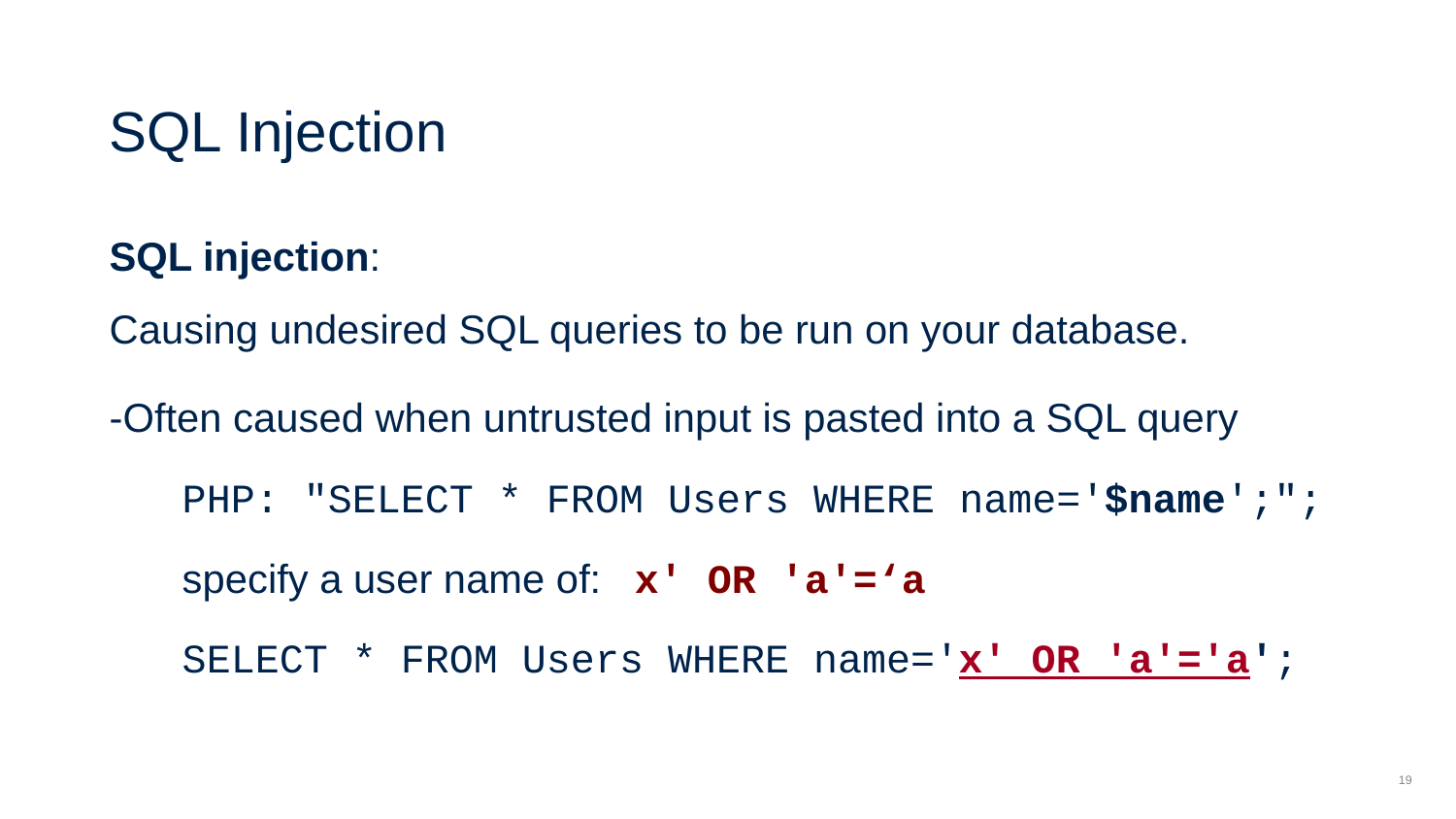

SQL Injection
SQL injection:
Causing undesired SQL queries to be run on your database.
-Often caused when untrusted input is pasted into a SQL query
PHP: "SELECT * FROM Users WHERE name='$name';";
specify a user name of:   x' OR 'a'=‘a
SELECT * FROM Users WHERE name='x' OR 'a'='a';
19